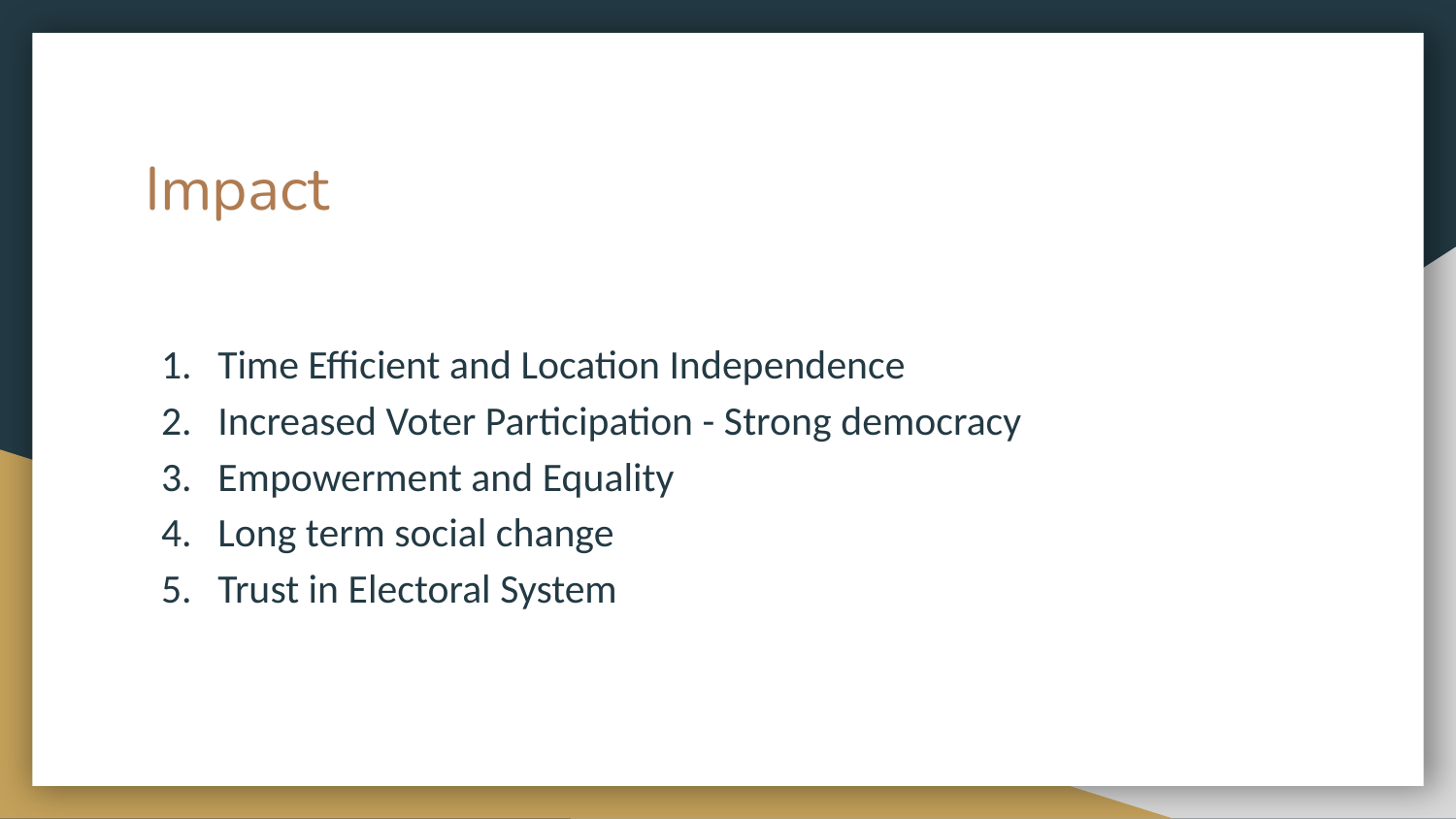

# Impact
Time Efficient and Location Independence
Increased Voter Participation - Strong democracy
Empowerment and Equality
Long term social change
Trust in Electoral System